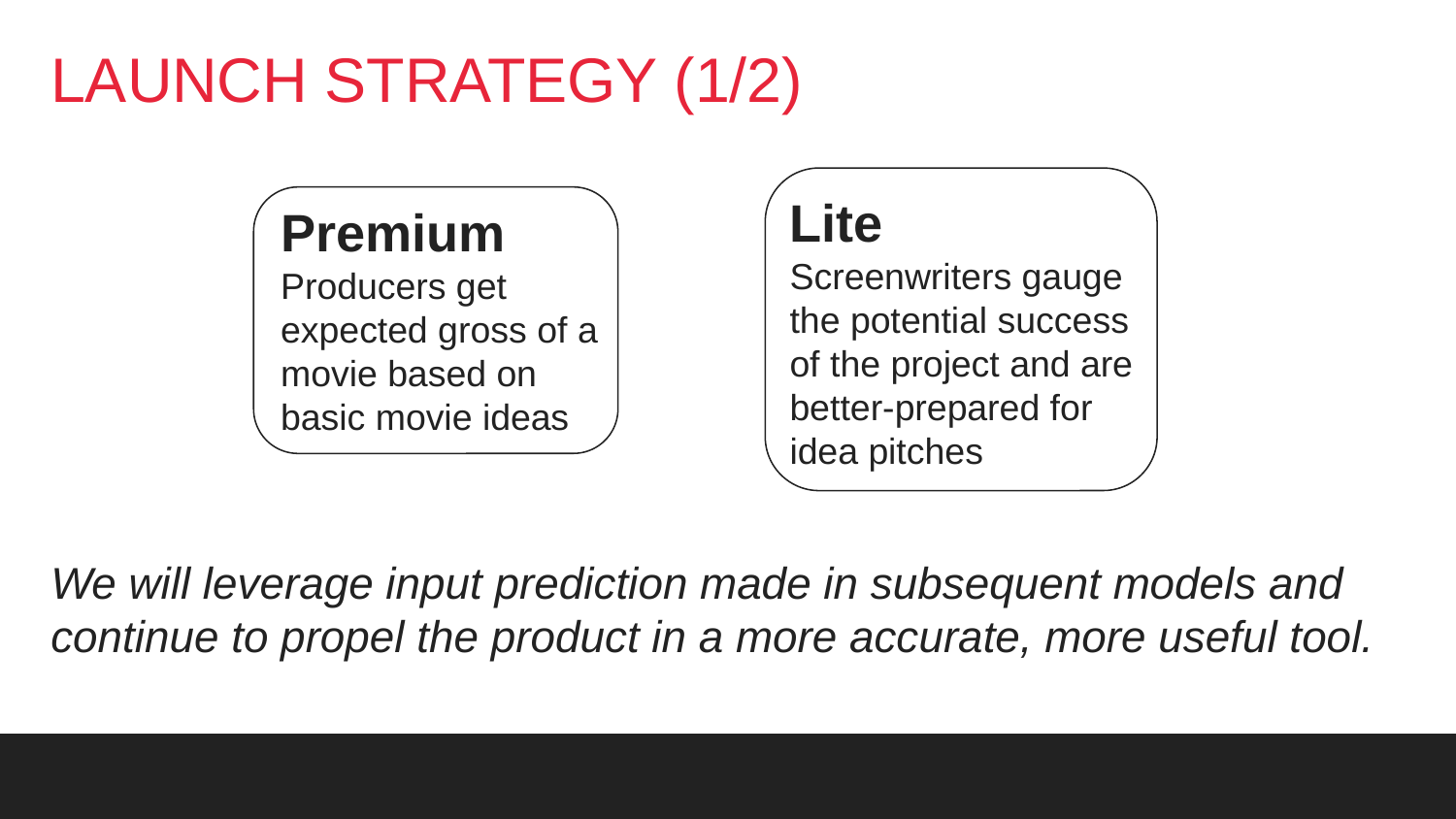

# LAUNCH STRATEGY (1/2)
Premium
Producers get expected gross of a movie based on basic movie ideas

Lite
Screenwriters gauge the potential success of the project and are better-prepared for idea pitches
We will leverage input prediction made in subsequent models and continue to propel the product in a more accurate, more useful tool.